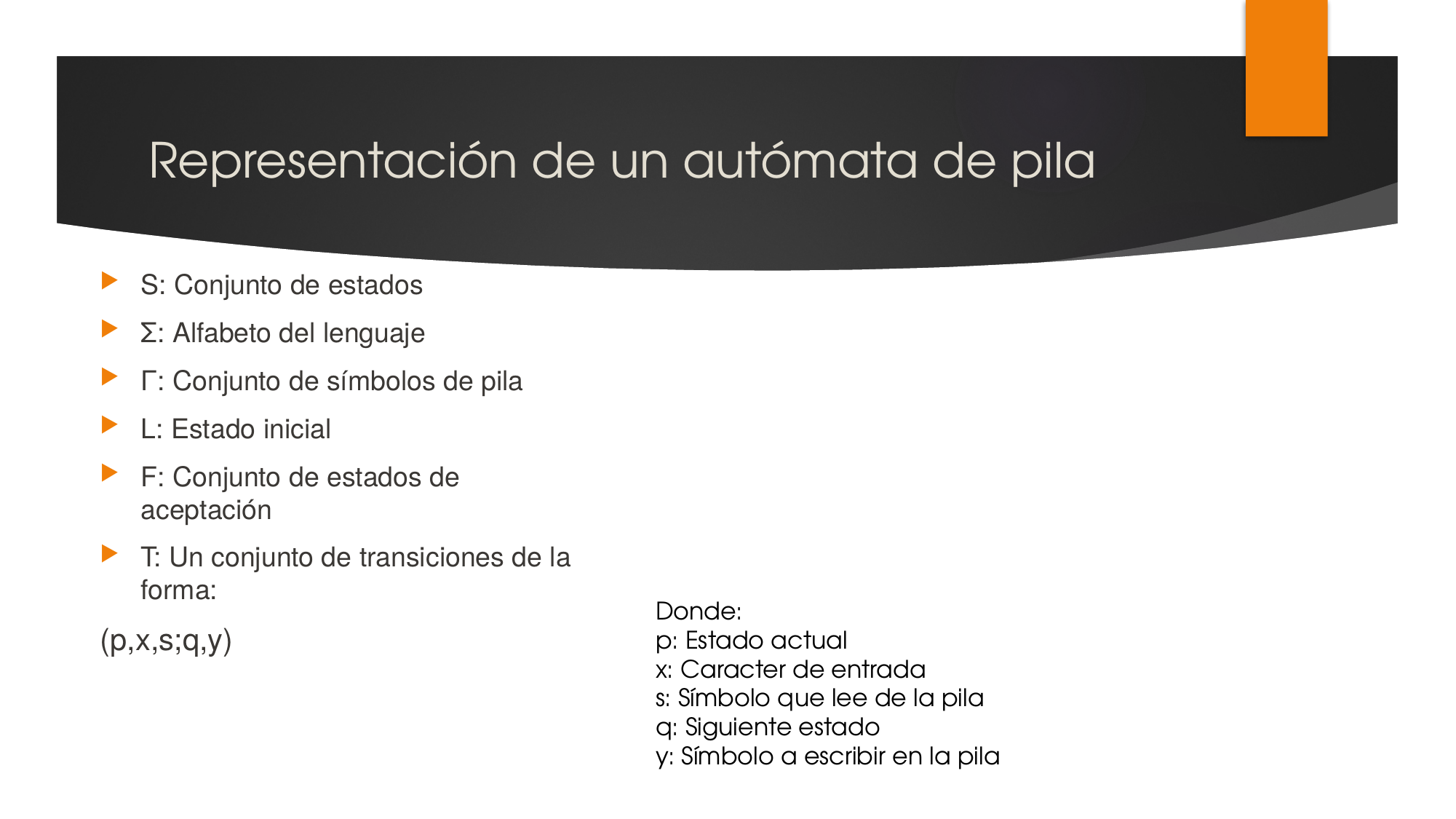

# Representación de un autómata de pila
S: Conjunto de estados
Σ: Alfabeto del lenguaje
Γ: Conjunto de símbolos de pila
L: Estado inicial
F: Conjunto de estados de aceptación
T: Un conjunto de transiciones de la forma:
(p,x,s;q,y)

Donde:
p: Estado actual
x: Caracter de entrada
s: Símbolo que lee de la pila
q: Siguiente estado
y: Símbolo a escribir en la pila